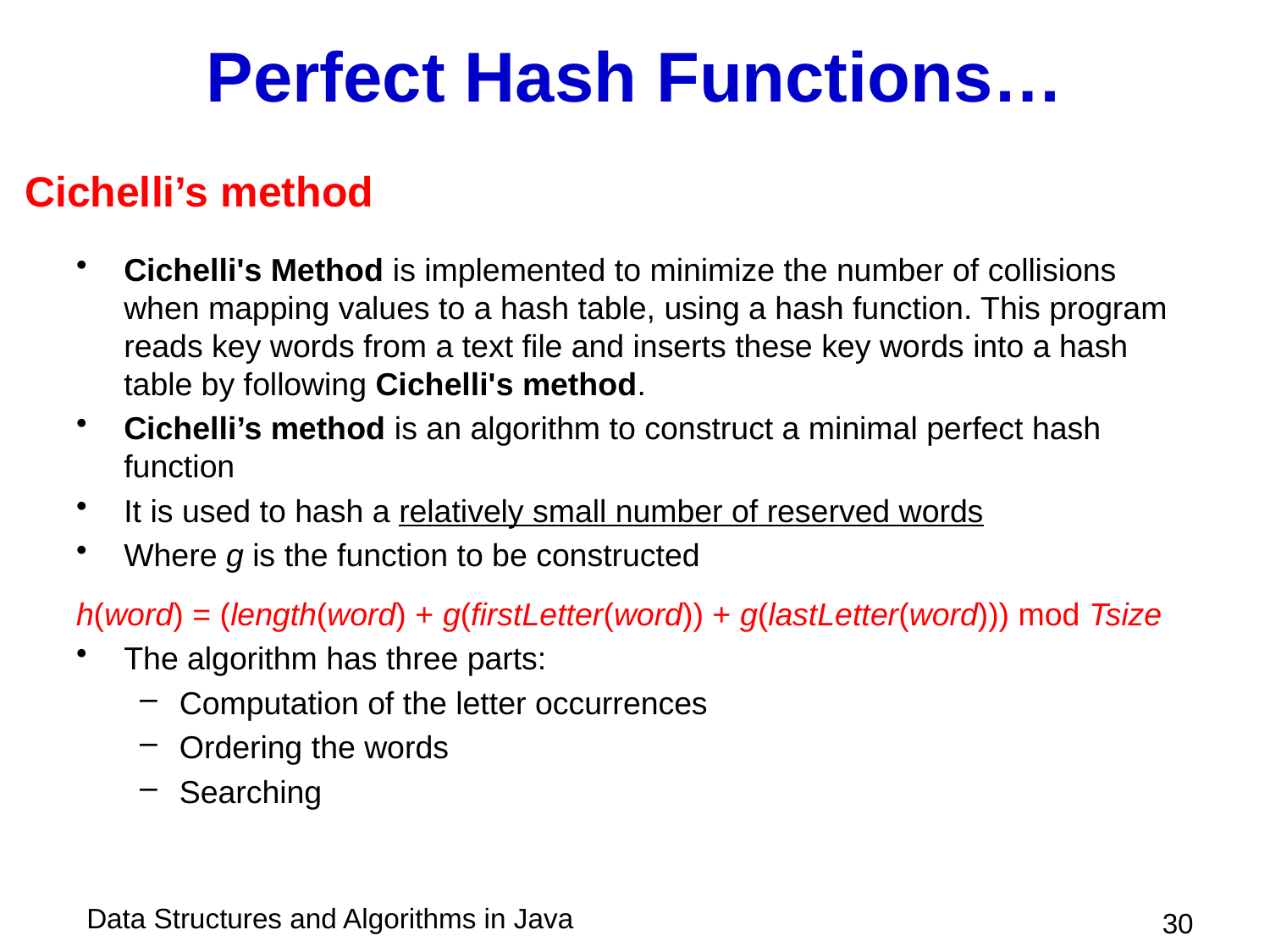

# Perfect Hash Functions…
Cichelli’s method
Cichelli's Method is implemented to minimize the number of collisions when mapping values to a hash table, using a hash function. This program reads key words from a text file and inserts these key words into a hash table by following Cichelli's method.
Cichelli’s method is an algorithm to construct a minimal perfect hash function
It is used to hash a relatively small number of reserved words
Where g is the function to be constructed
h(word) = (length(word) + g(firstLetter(word)) + g(lastLetter(word))) mod Tsize
The algorithm has three parts:
Computation of the letter occurrences
Ordering the words
Searching
 30